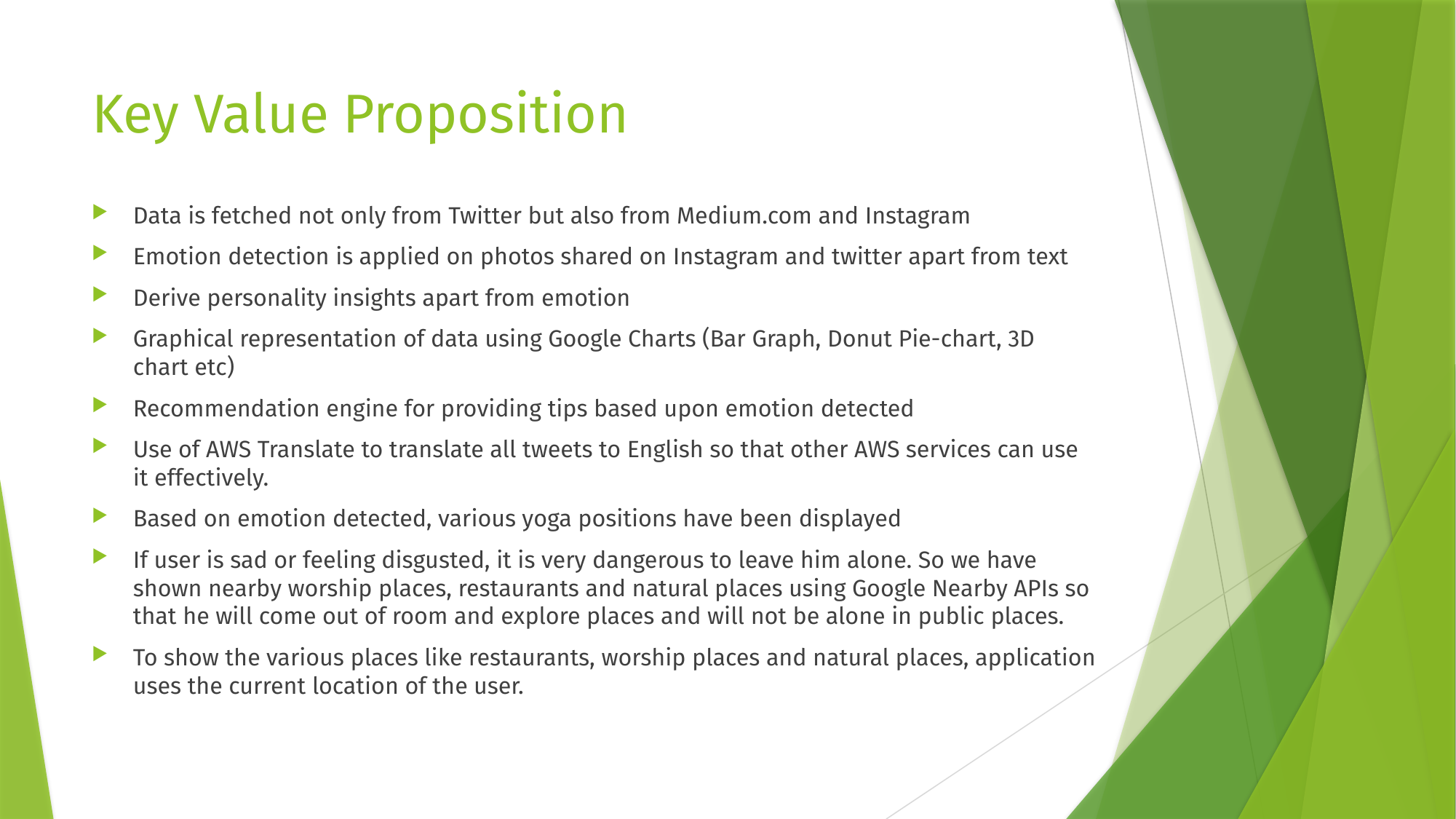

# Key Value Proposition

Data is fetched not only from Twitter but also from Medium.com and Instagram
Emotion detection is applied on photos shared on Instagram and twitter apart from text
Derive personality insights apart from emotion
Graphical representation of data using Google Charts (Bar Graph, Donut Pie-chart, 3D chart etc)
Recommendation engine for providing tips based upon emotion detected
Use of AWS Translate to translate all tweets to English so that other AWS services can use it effectively.
Based on emotion detected, various yoga positions have been displayed
If user is sad or feeling disgusted, it is very dangerous to leave him alone. So we have shown nearby worship places, restaurants and natural places using Google Nearby APIs so that he will come out of room and explore places and will not be alone in public places.
To show the various places like restaurants, worship places and natural places, application uses the current location of the user.